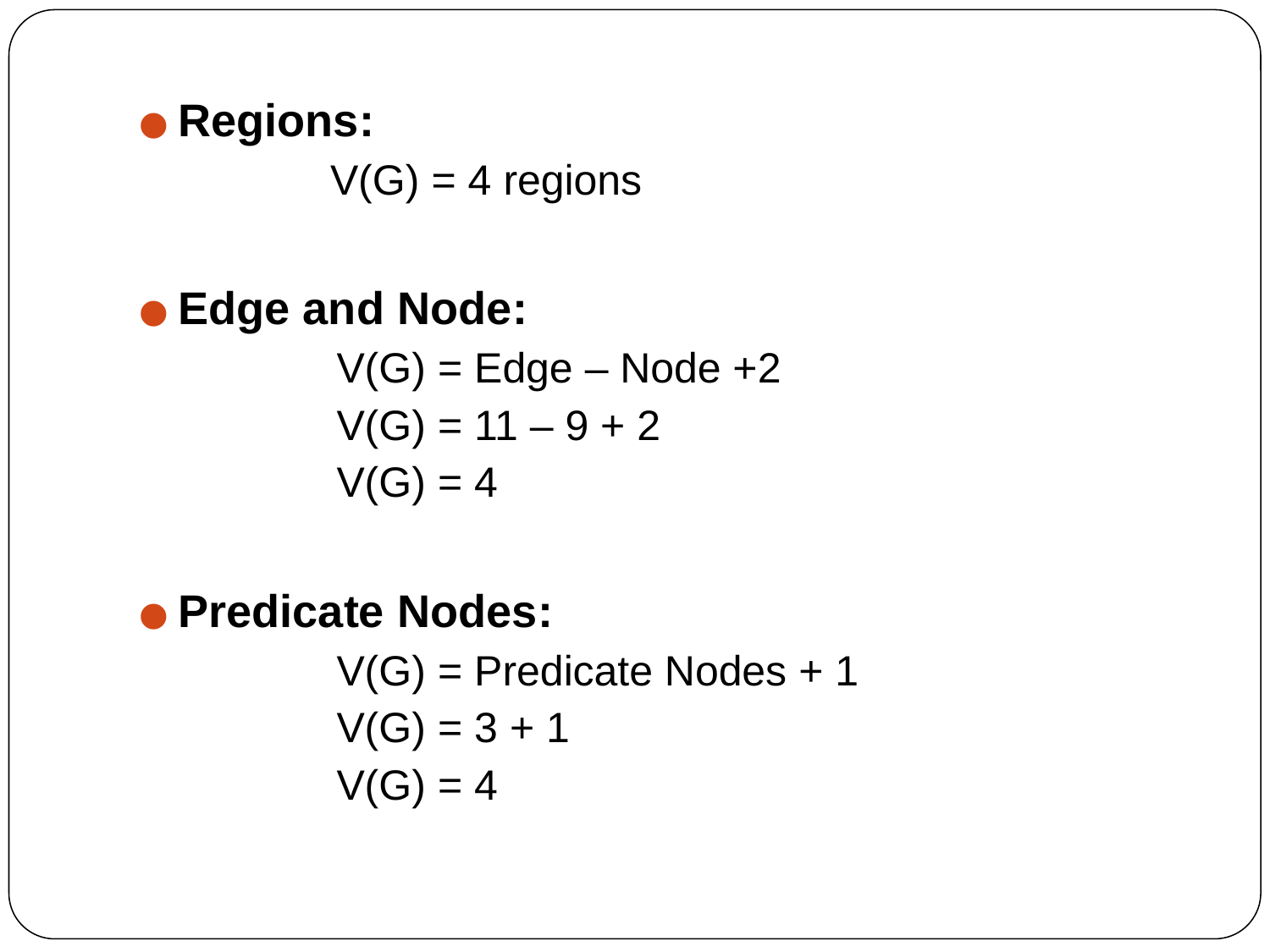

Regions:
	V(G) = 4 regions

Edge and Node:
V(G) = Edge – Node +2
V(G) = 11 – 9 + 2
V(G) = 4

Predicate Nodes:
V(G) = Predicate Nodes + 1
V(G) = 3 + 1
V(G) = 4